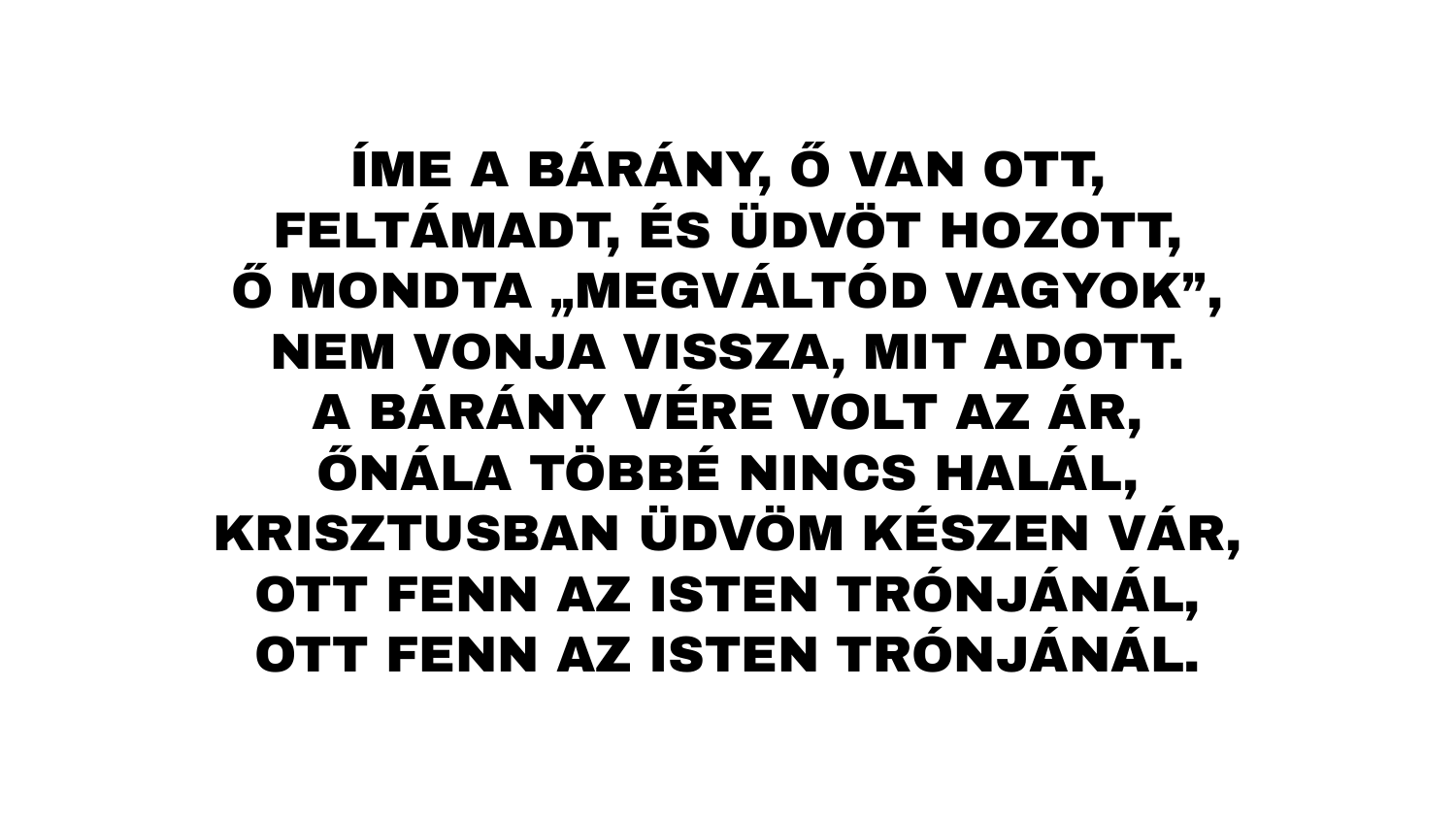

ÍME A BÁRÁNY, Ő VAN OTT,
FELTÁMADT, ÉS ÜDVÖT HOZOTT,
Ő MONDTA „MEGVÁLTÓD VAGYOK”,
NEM VONJA VISSZA, MIT ADOTT.
A BÁRÁNY VÉRE VOLT AZ ÁR,
ŐNÁLA TÖBBÉ NINCS HALÁL,
KRISZTUSBAN ÜDVÖM KÉSZEN VÁR,
OTT FENN AZ ISTEN TRÓNJÁNÁL,
OTT FENN AZ ISTEN TRÓNJÁNÁL.